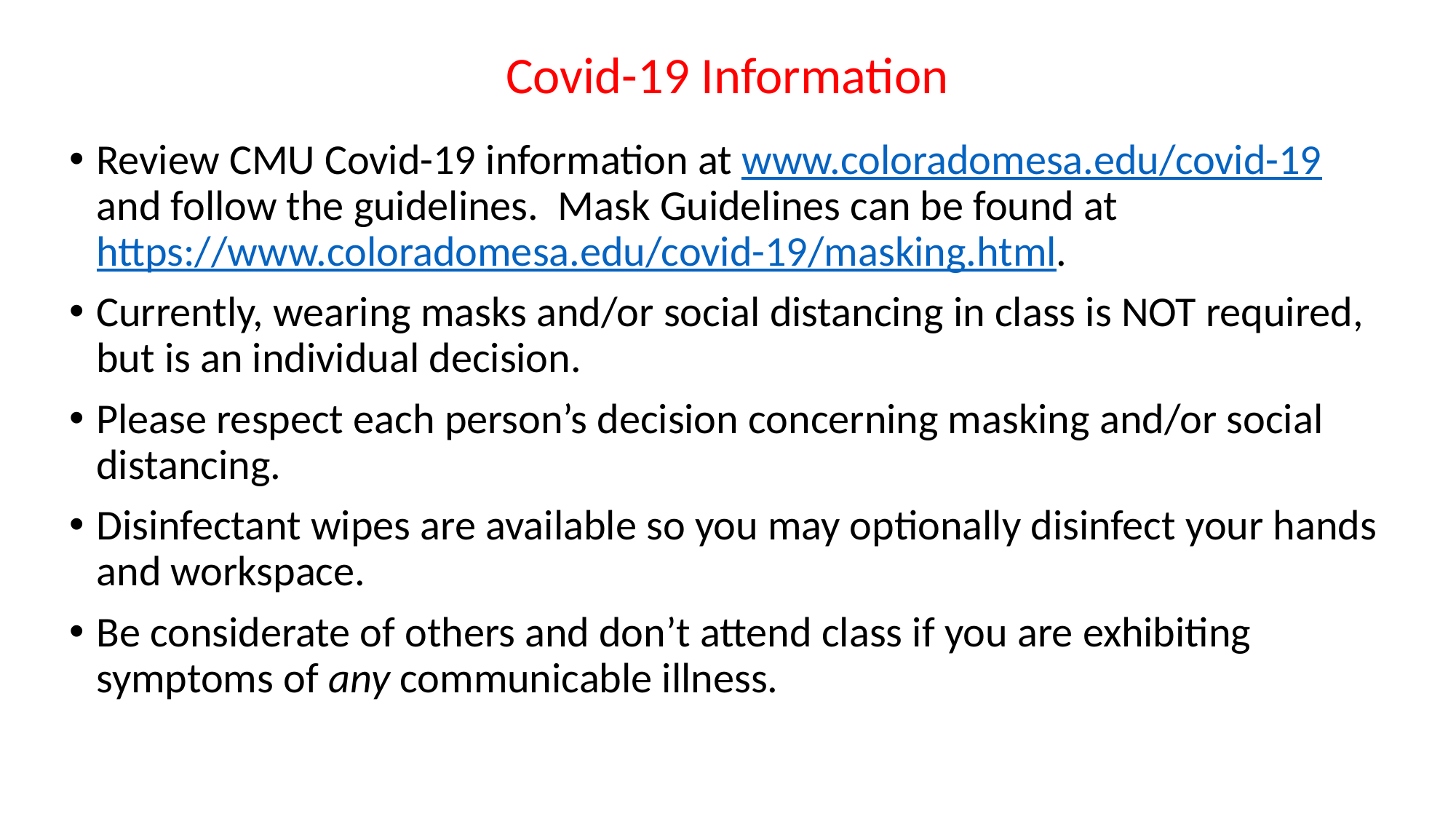

# Covid-19 Information
Review CMU Covid-19 information at www.coloradomesa.edu/covid-19 and follow the guidelines.  Mask Guidelines can be found at https://www.coloradomesa.edu/covid-19/masking.html.
Currently, wearing masks and/or social distancing in class is NOT required, but is an individual decision.
Please respect each person’s decision concerning masking and/or social distancing.
Disinfectant wipes are available so you may optionally disinfect your hands and workspace.
Be considerate of others and don’t attend class if you are exhibiting symptoms of any communicable illness.